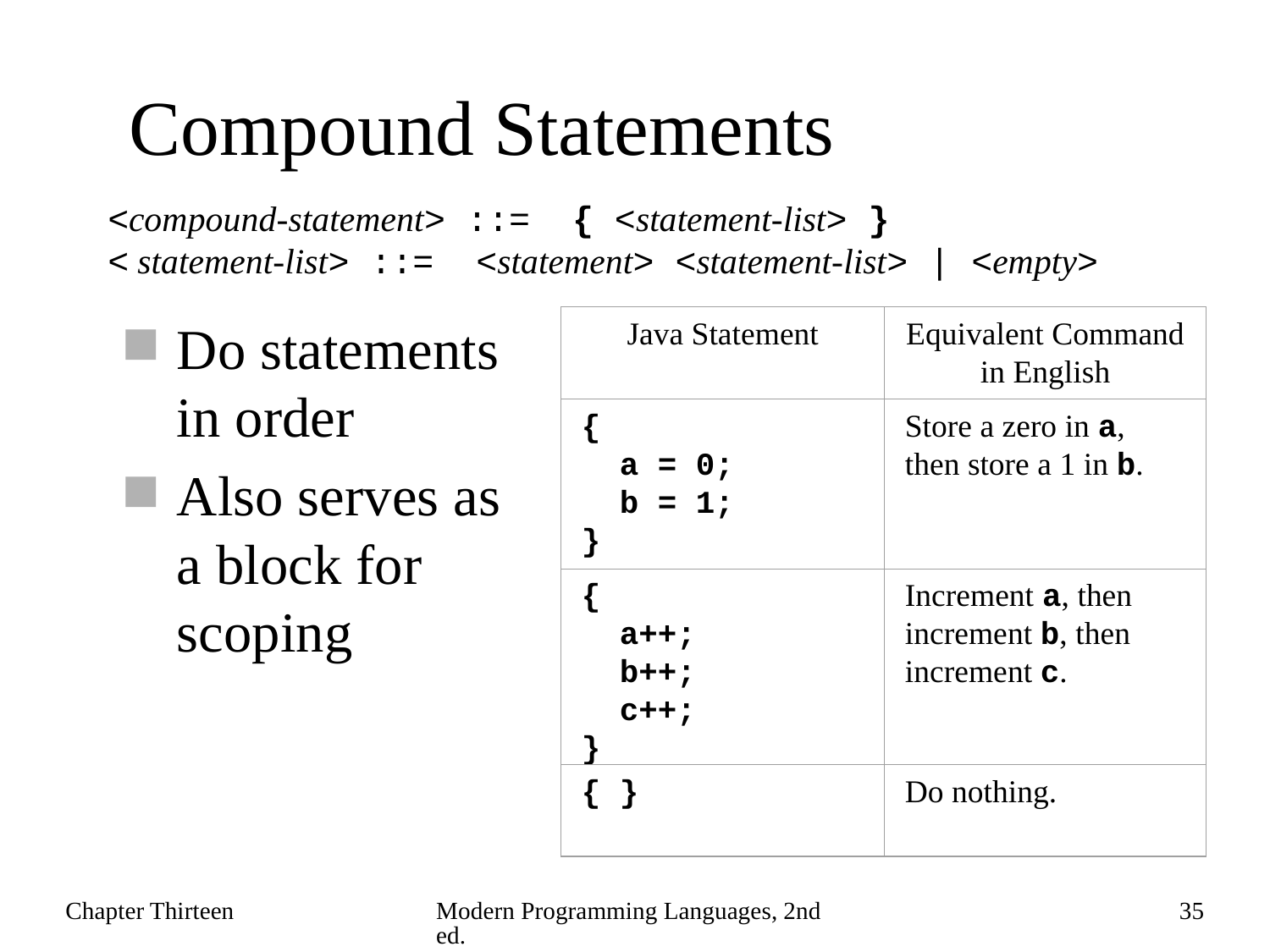

# Compound Statements
<compound-statement> ::=  { <statement-list> }
< statement-list> ::=  <statement> <statement-list> | <empty>
Do statements in order
Also serves as a block for scoping

Java Statement

Equivalent Command in English

{
  a = 0;
  b = 1;
}

Store a zero in a, then store a 1 in b.

{
  a++;
  b++;
  c++;
}

Increment a, then increment b, then increment c.

{ }

Do nothing.

Chapter Thirteen
Modern Programming Languages, 2nd ed.
35